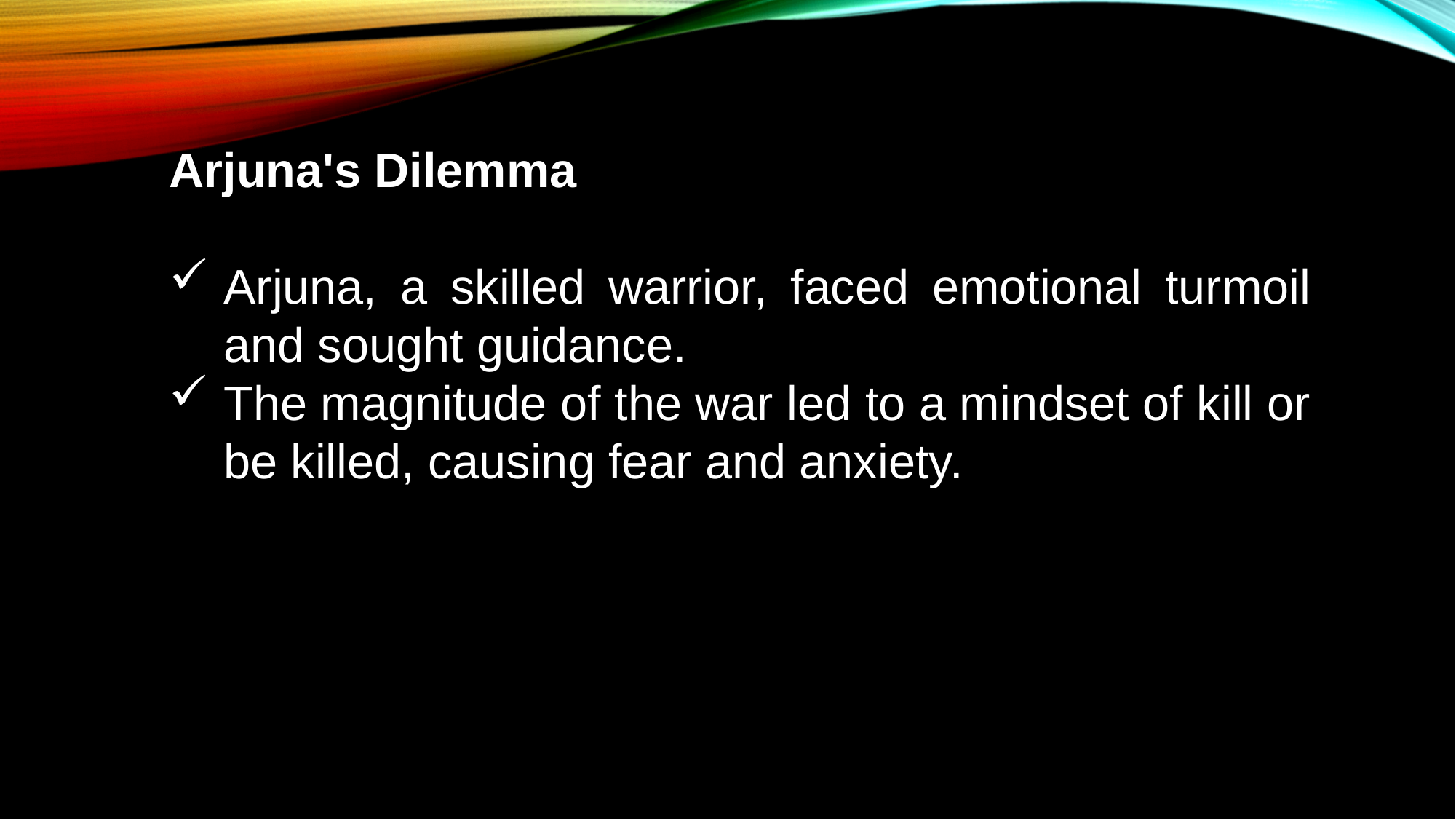

Arjuna's Dilemma

Arjuna, a skilled warrior, faced emotional turmoil and sought guidance.
The magnitude of the war led to a mindset of kill or be killed, causing fear and anxiety.